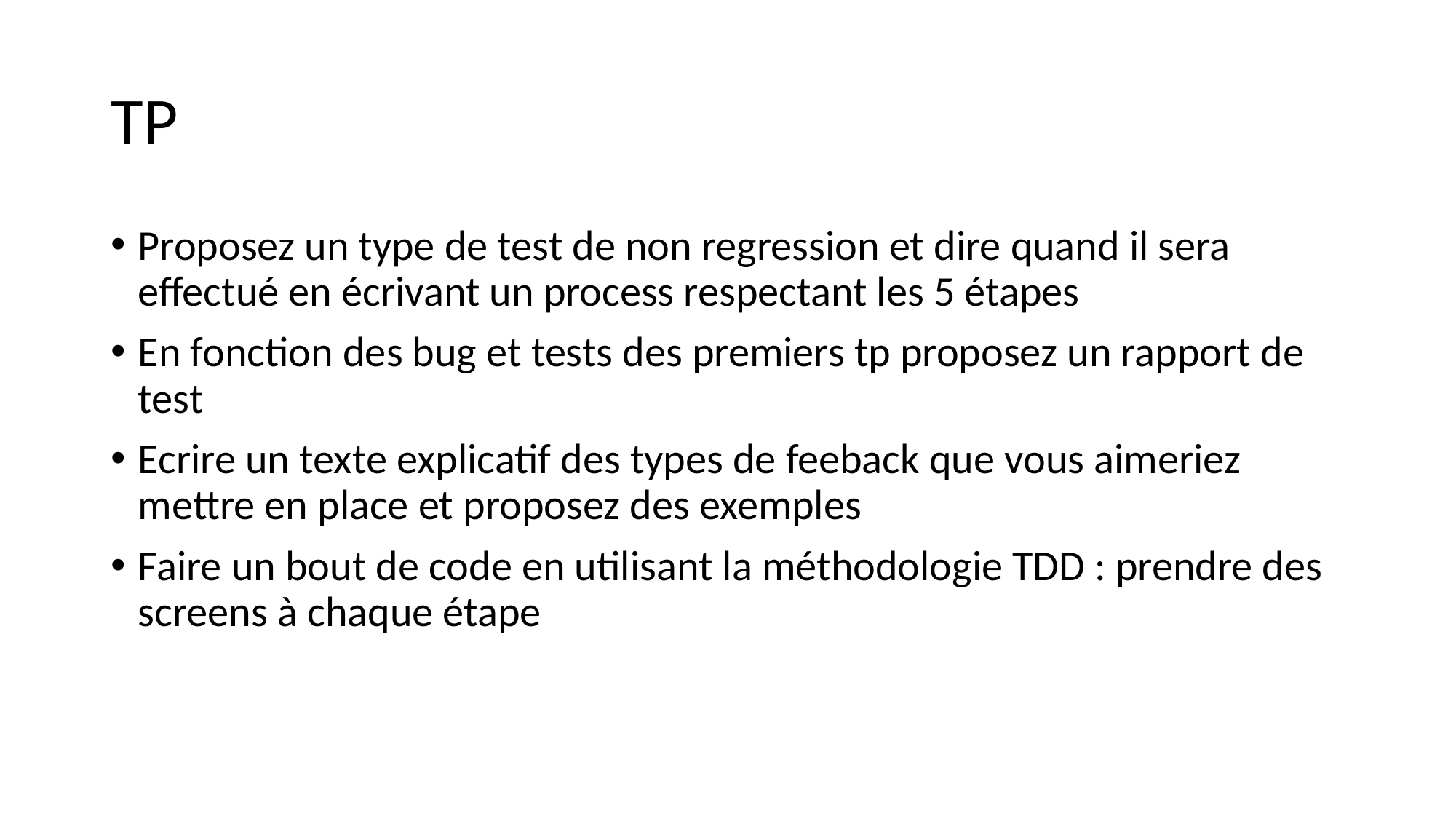

# TP
Proposez un type de test de non regression et dire quand il sera effectué en écrivant un process respectant les 5 étapes
En fonction des bug et tests des premiers tp proposez un rapport de test
Ecrire un texte explicatif des types de feeback que vous aimeriez mettre en place et proposez des exemples
Faire un bout de code en utilisant la méthodologie TDD : prendre des screens à chaque étape